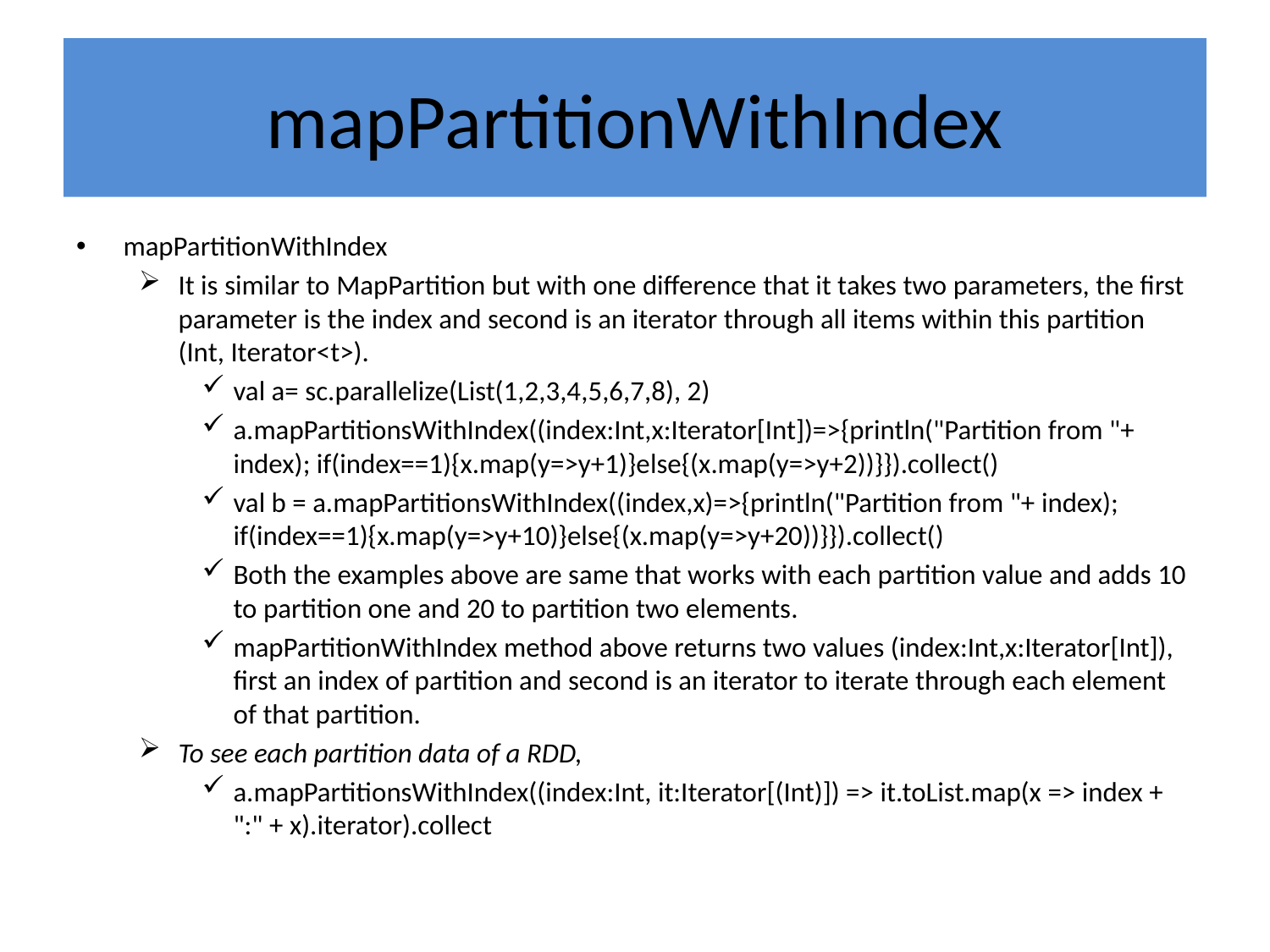

# mapPartitionWithIndex
mapPartitionWithIndex
It is similar to MapPartition but with one difference that it takes two parameters, the first parameter is the index and second is an iterator through all items within this partition (Int, Iterator<t>).
val a= sc.parallelize(List(1,2,3,4,5,6,7,8), 2)
a.mapPartitionsWithIndex((index:Int,x:Iterator[Int])=>{println("Partition from "+ index); if(index==1){x.map(y=>y+1)}else{(x.map(y=>y+2))}}).collect()
val b = a.mapPartitionsWithIndex((index,x)=>{println("Partition from "+ index); if(index==1){x.map(y=>y+10)}else{(x.map(y=>y+20))}}).collect()
Both the examples above are same that works with each partition value and adds 10 to partition one and 20 to partition two elements.
mapPartitionWithIndex method above returns two values (index:Int,x:Iterator[Int]), first an index of partition and second is an iterator to iterate through each element of that partition.
To see each partition data of a RDD,
a.mapPartitionsWithIndex((index:Int, it:Iterator[(Int)]) => it.toList.map(x => index + ":" + x).iterator).collect